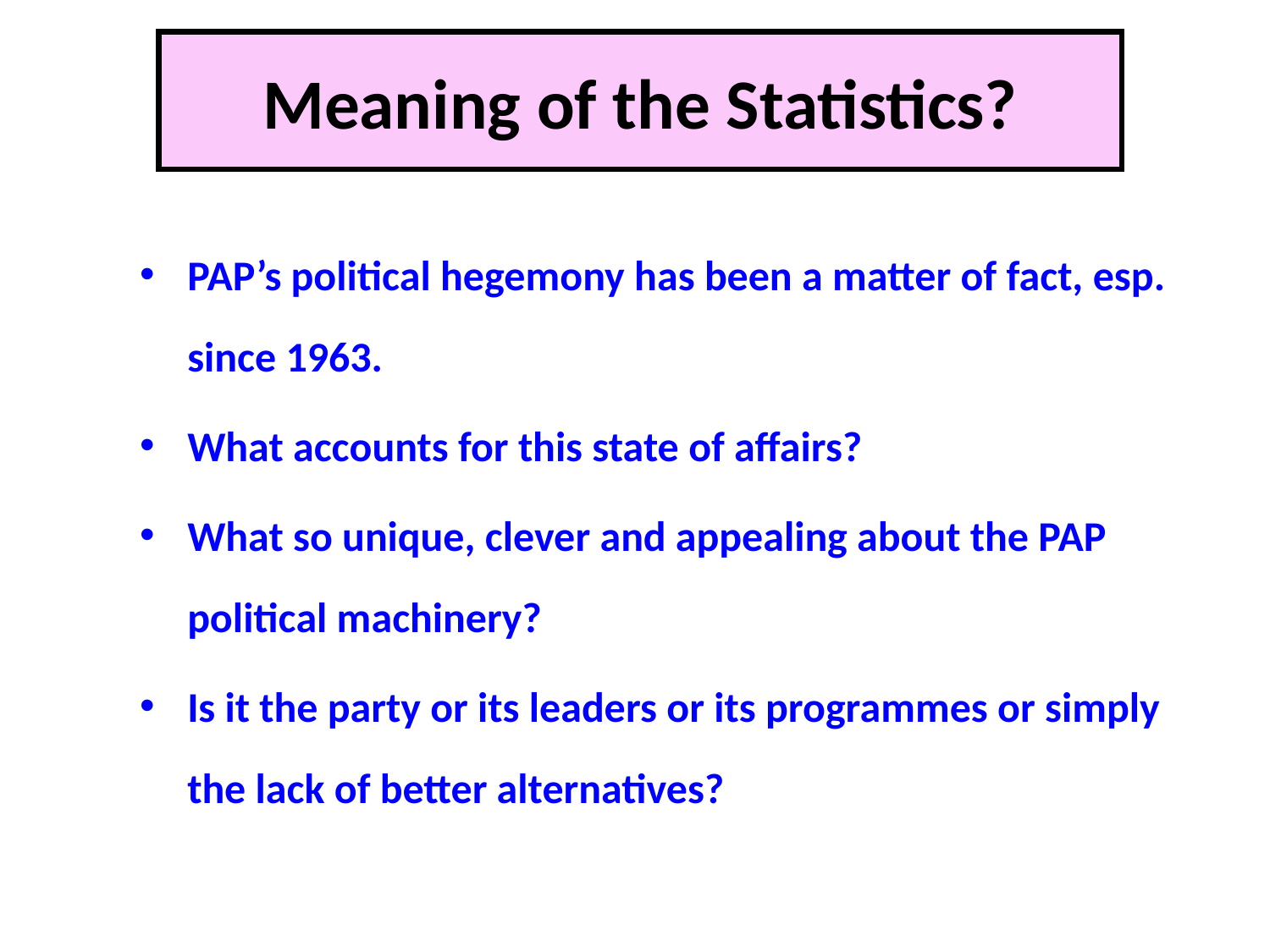

Meaning of the Statistics?
PAP’s political hegemony has been a matter of fact, esp. since 1963.
What accounts for this state of affairs?
What so unique, clever and appealing about the PAP political machinery?
Is it the party or its leaders or its programmes or simply the lack of better alternatives?